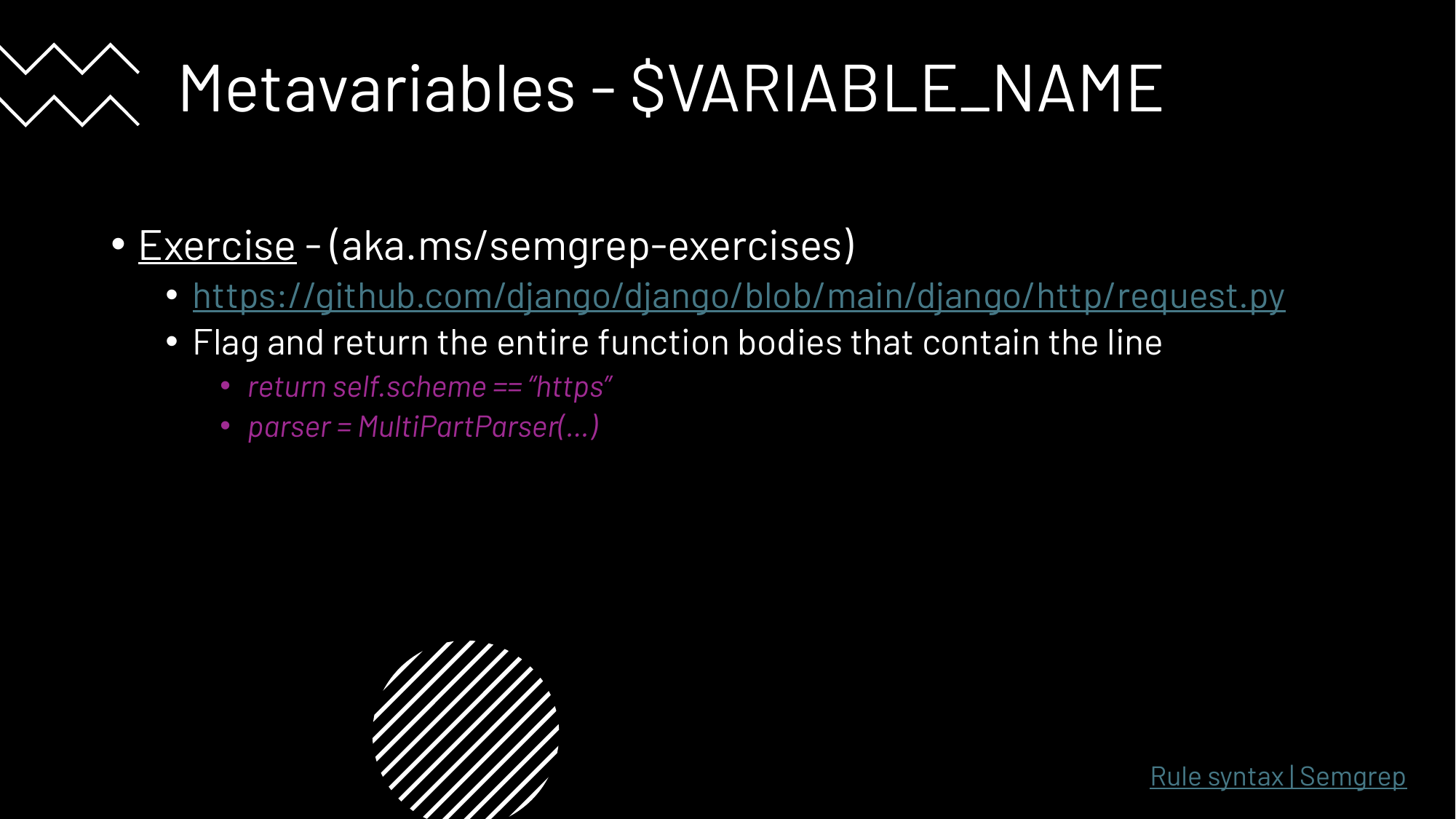

# Metavariables - $VARIABLE_NAME

Exercise - (aka.ms/semgrep-exercises)
https://github.com/django/django/blob/main/django/http/request.py
Flag and return the entire function bodies that contain the line
return self.scheme == “https”
parser = MultiPartParser(…)

Rule syntax | Semgrep